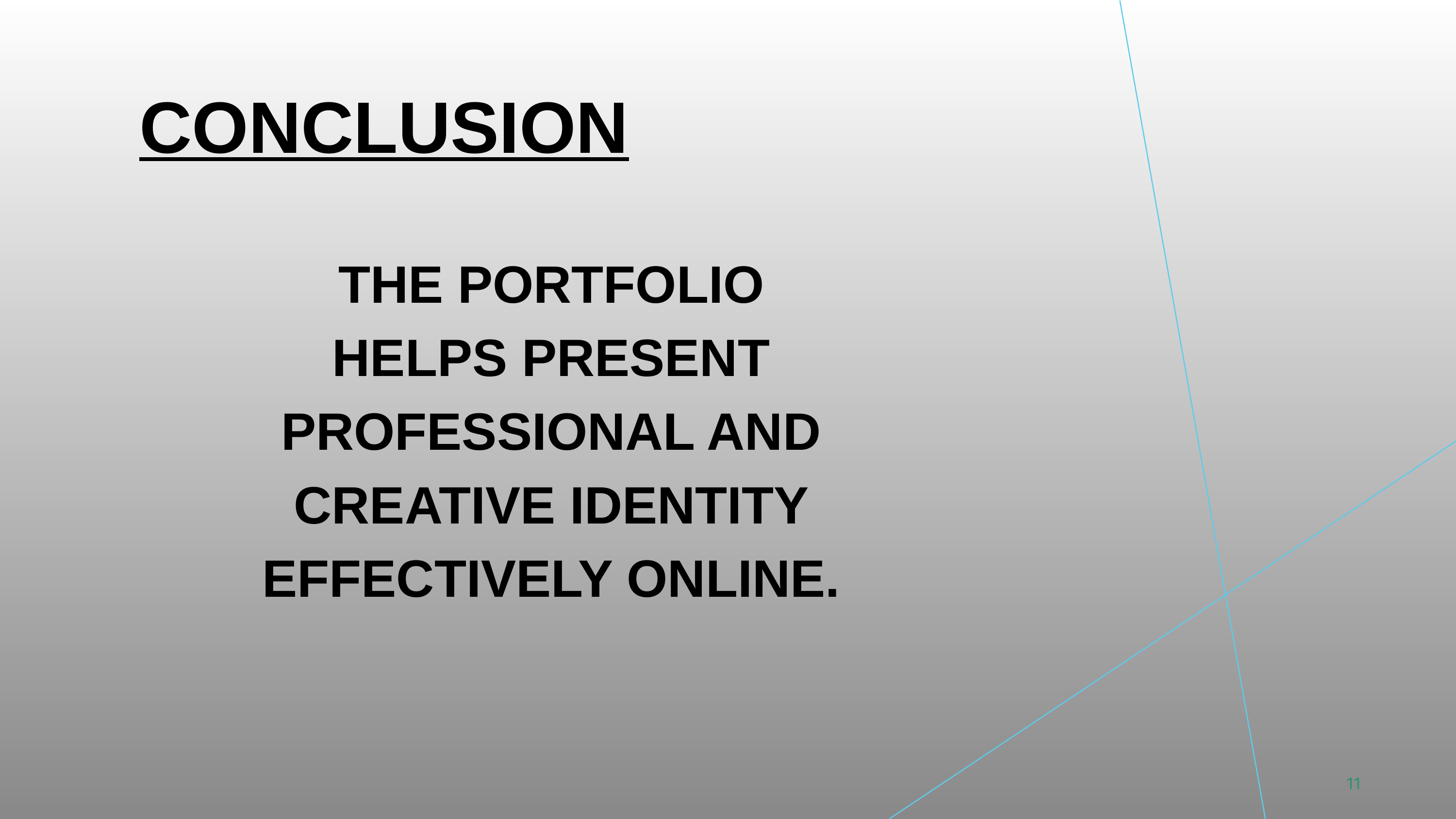

CONCLUSION
THE PORTFOLIO HELPS PRESENT PROFESSIONAL AND CREATIVE IDENTITY EFFECTIVELY ONLINE.

11